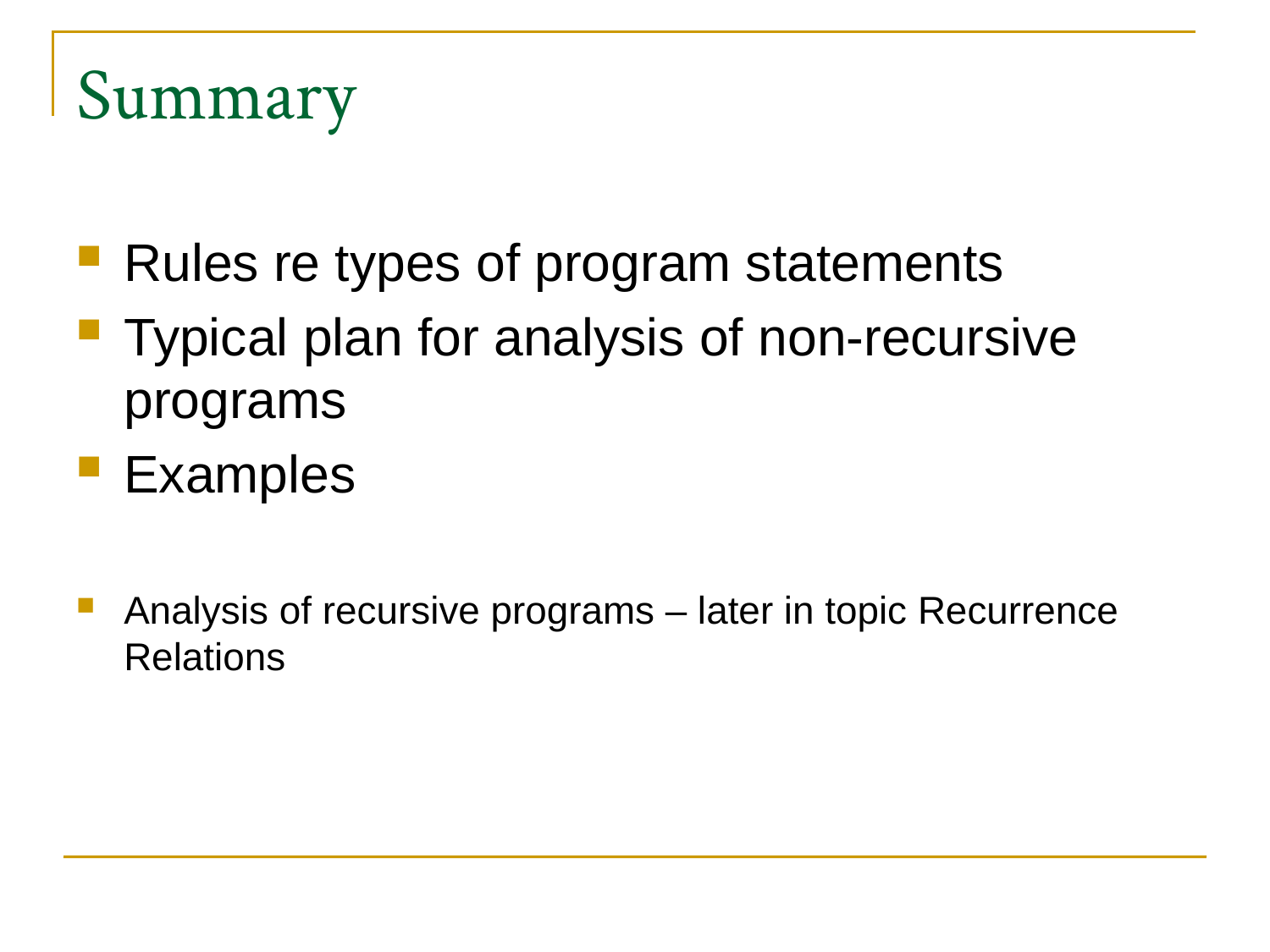

Summary
Rules re types of program statements
Typical plan for analysis of non-recursive programs
Examples

Analysis of recursive programs – later in topic Recurrence Relations